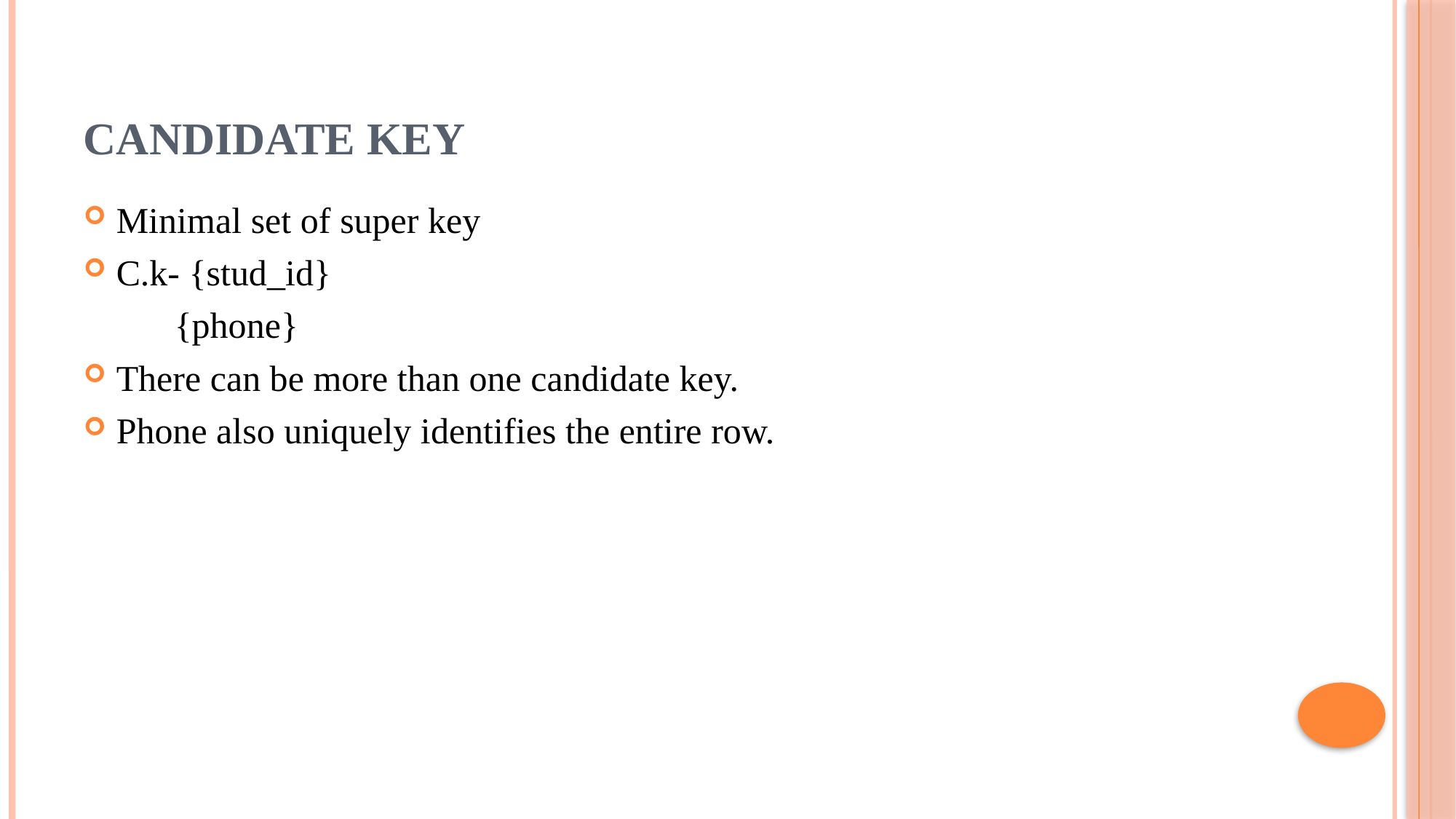

# Candidate key
Minimal set of super key
C.k- {stud_id}
          {phone}
There can be more than one candidate key.
Phone also uniquely identifies the entire row.